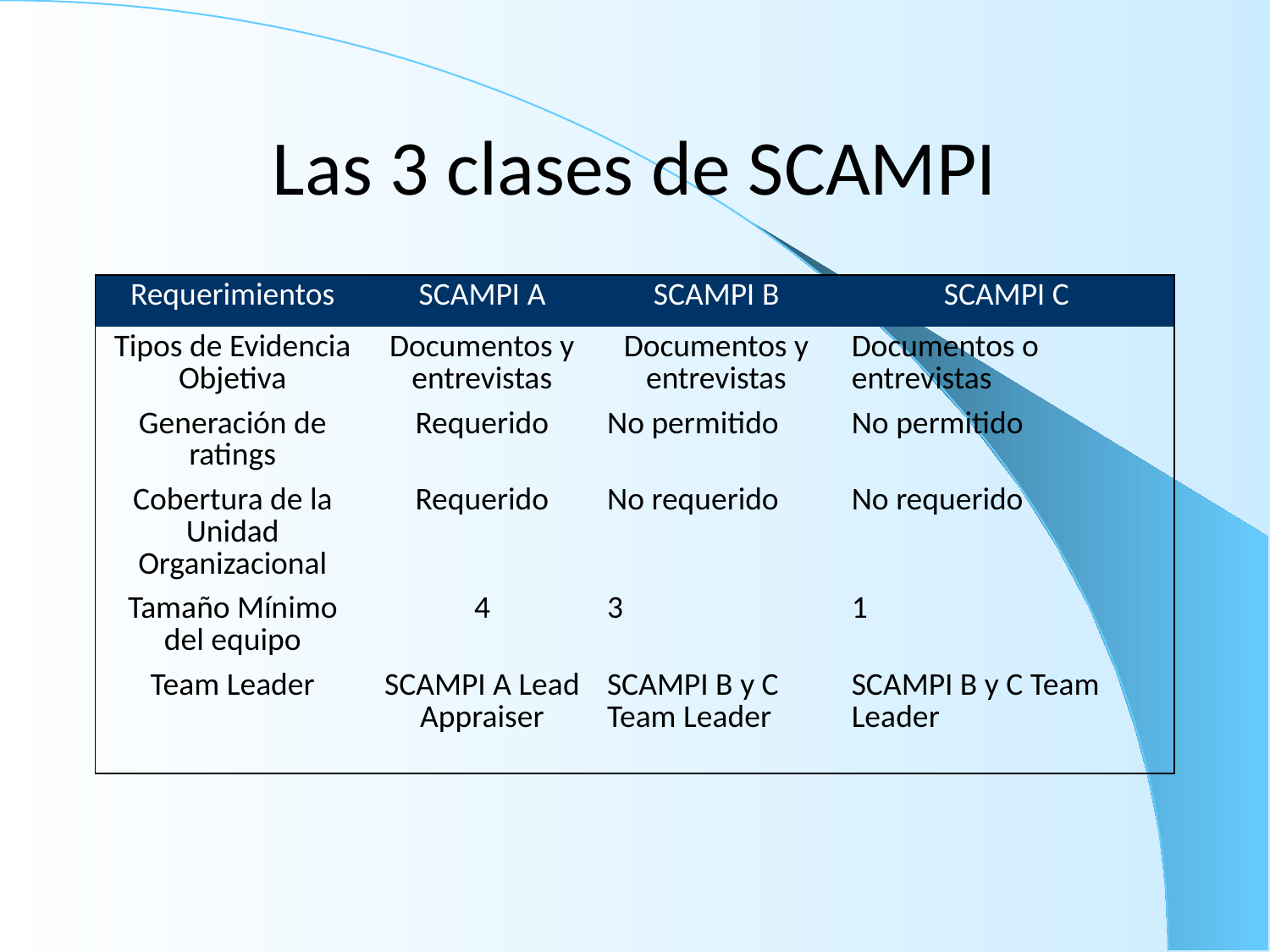

# Las 3 clases de SCAMPI
| Requerimientos | SCAMPI A | SCAMPI B | SCAMPI C |
| --- | --- | --- | --- |
| Tipos de Evidencia Objetiva | Documentos y entrevistas | Documentos y entrevistas | Documentos o entrevistas |
| Generación de ratings | Requerido | No permitido | No permitido |
| Cobertura de la Unidad Organizacional | Requerido | No requerido | No requerido |
| Tamaño Mínimo del equipo | 4 | 3 | 1 |
| Team Leader | SCAMPI A Lead Appraiser | SCAMPI B y C Team Leader | SCAMPI B y C Team Leader |